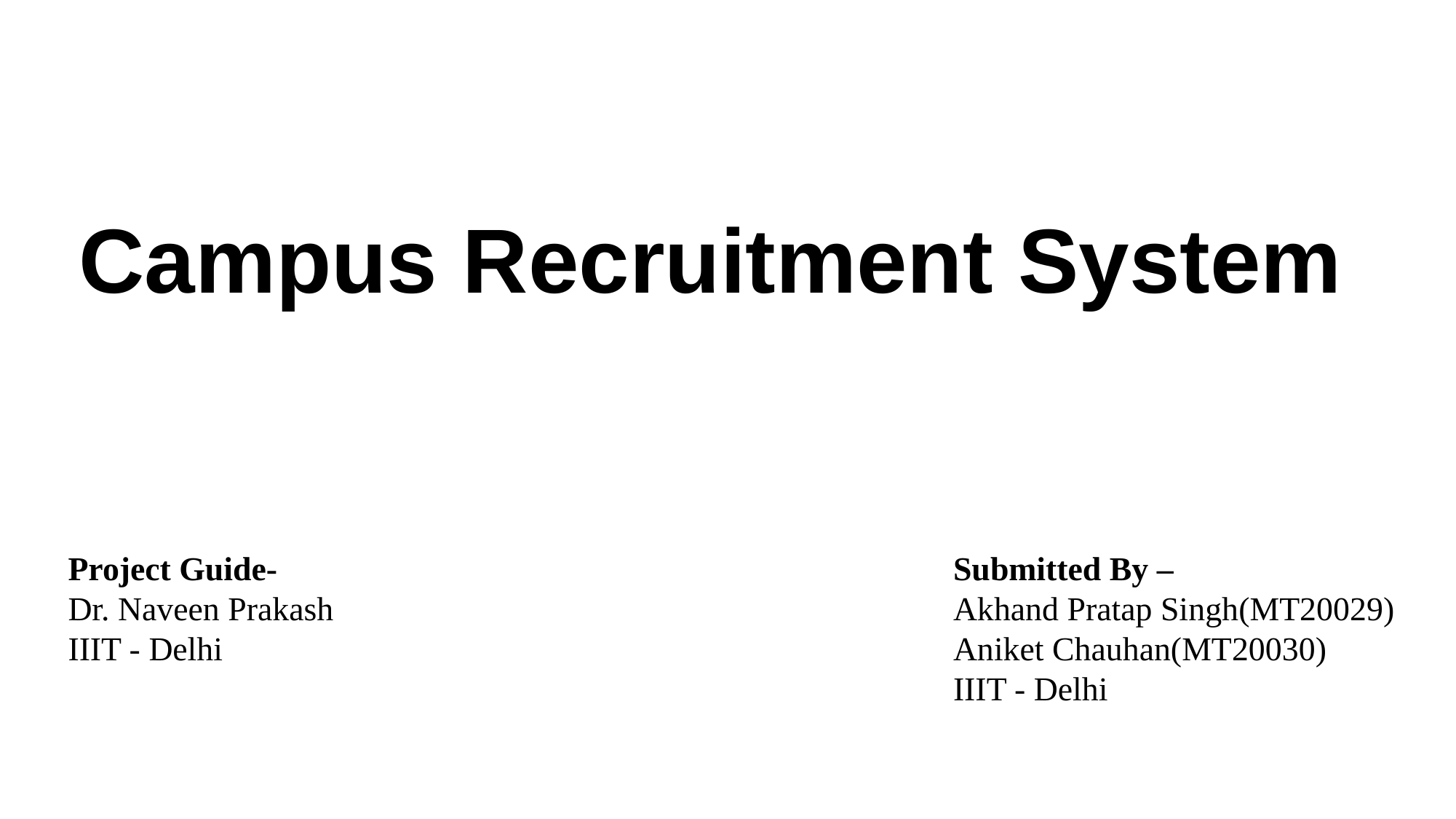

Campus Recruitment System
 Project Guide-
 Dr. Naveen Prakash
 IIIT - Delhi
Submitted By –
Akhand Pratap Singh(MT20029)
Aniket Chauhan(MT20030)
IIIT - Delhi